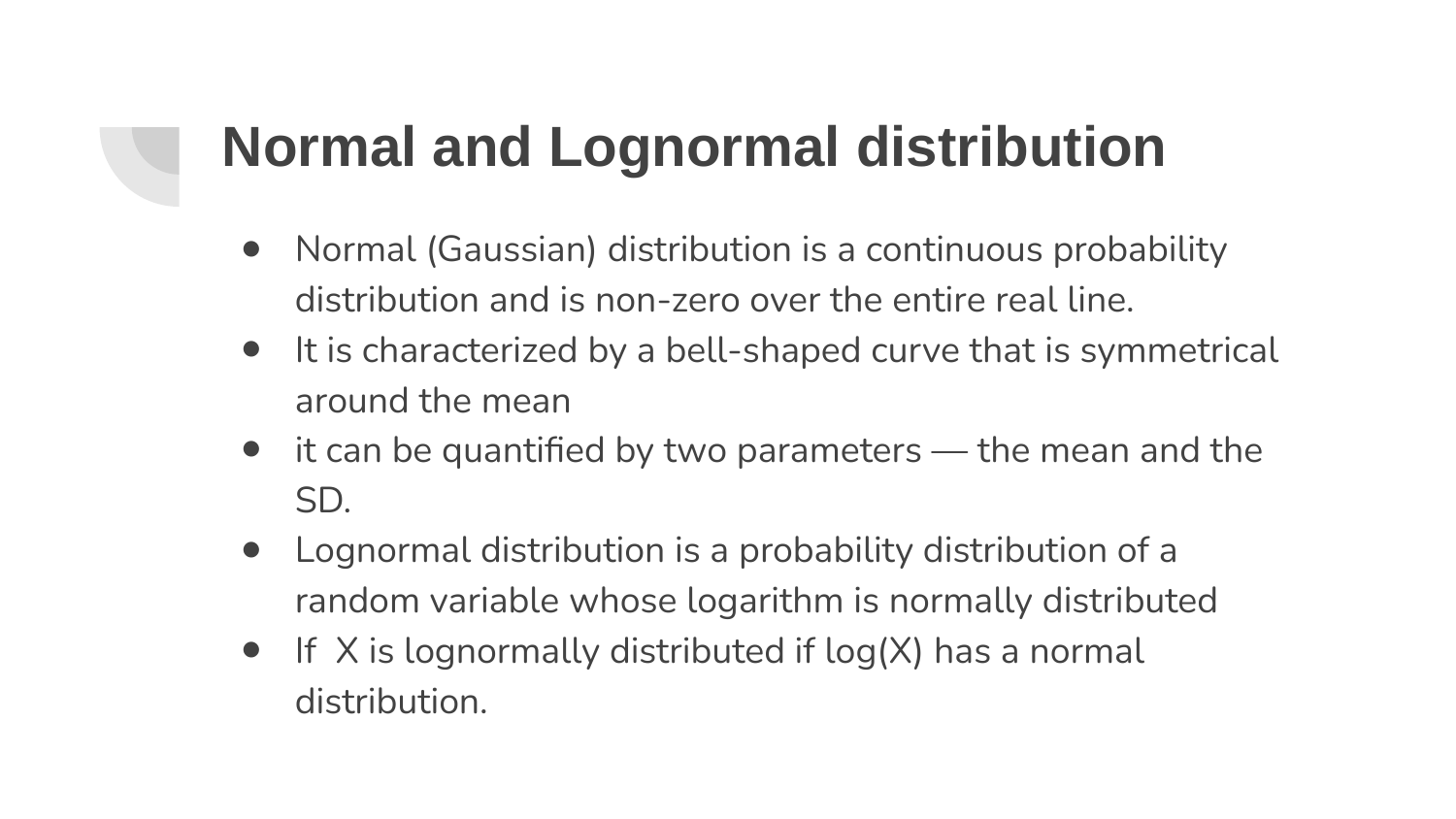

# Normal and Lognormal distribution
Normal (Gaussian) distribution is a continuous probability distribution and is non-zero over the entire real line.
It is characterized by a bell-shaped curve that is symmetrical around the mean
it can be quantified by two parameters — the mean and the SD.
Lognormal distribution is a probability distribution of a random variable whose logarithm is normally distributed
If  X is lognormally distributed if log(X) has a normal distribution.